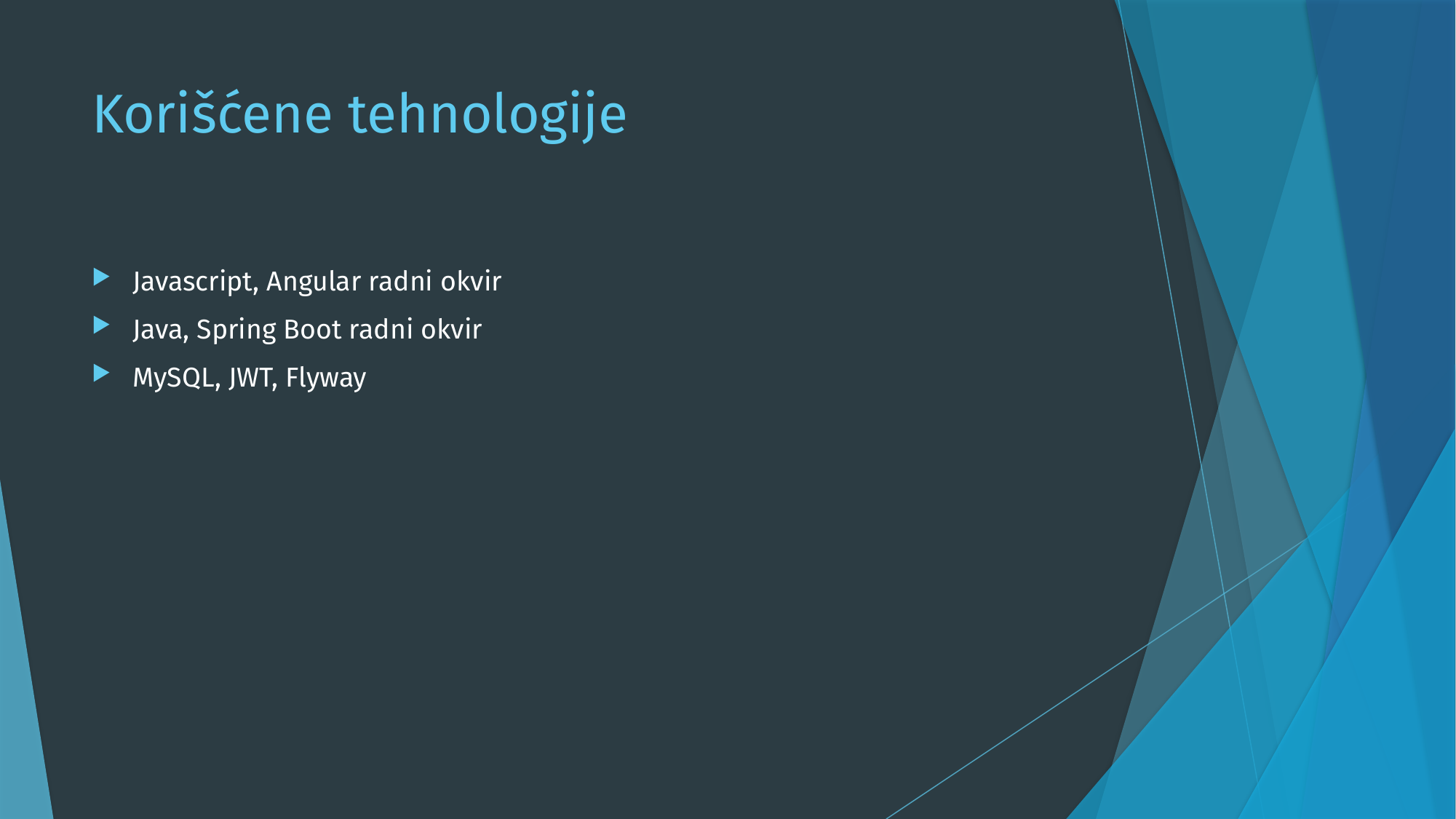

# Korišćene tehnologije
Javascript, Angular radni okvir
Java, Spring Boot radni okvir
MySQL, JWT, Flyway